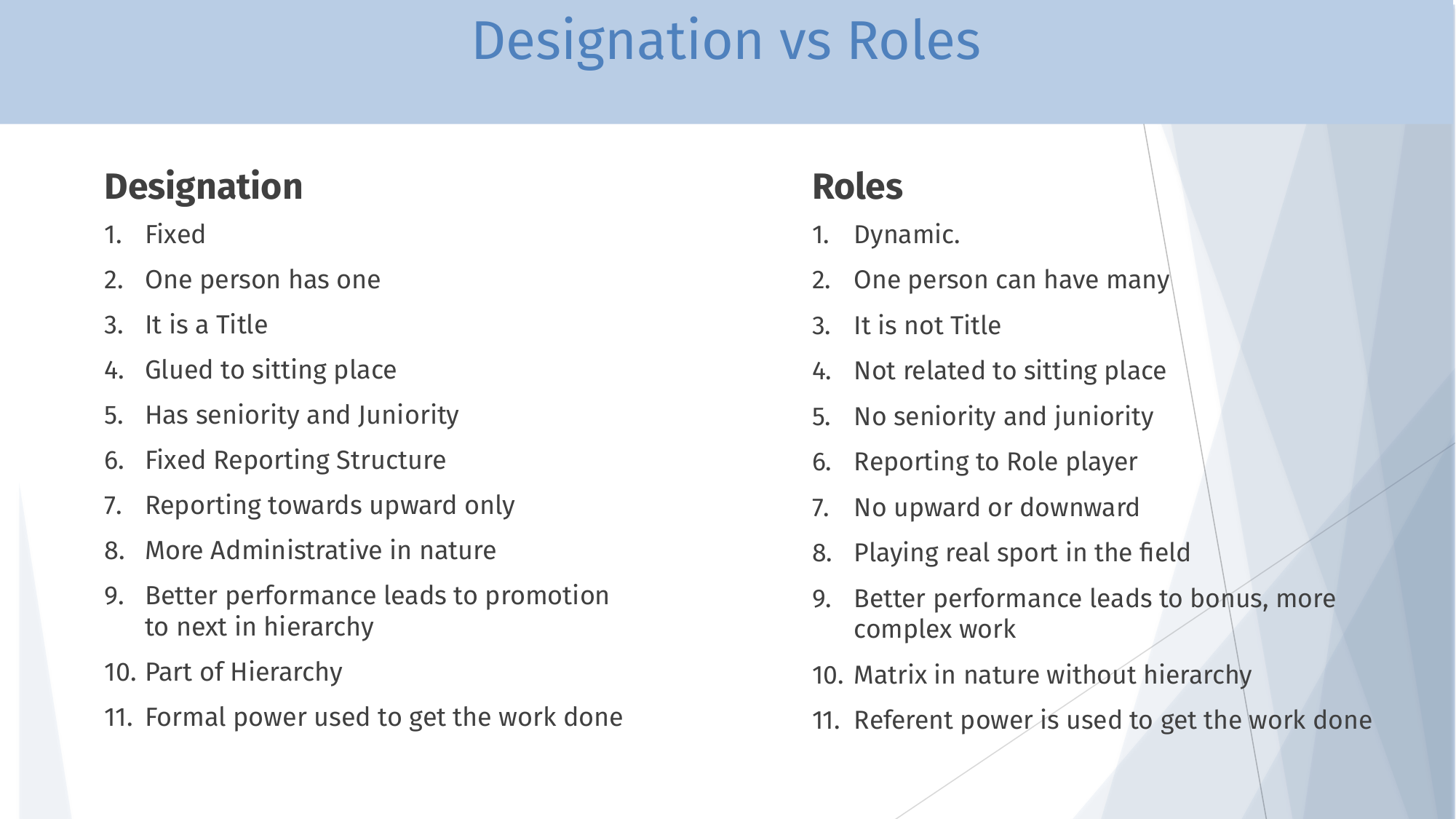

# Designation vs Roles
Designation
Roles
Fixed
One person has one
It is a Title
Glued to sitting place
Has seniority and Juniority
Fixed Reporting Structure
Reporting towards upward only
More Administrative in nature
Better performance leads to promotion to next in hierarchy
Part of Hierarchy
Formal power used to get the work done

Dynamic.
One person can have many
It is not Title
Not related to sitting place
No seniority and juniority
Reporting to Role player
No upward or downward
Playing real sport in the field
Better performance leads to bonus, more complex work
Matrix in nature without hierarchy
Referent power is used to get the work done